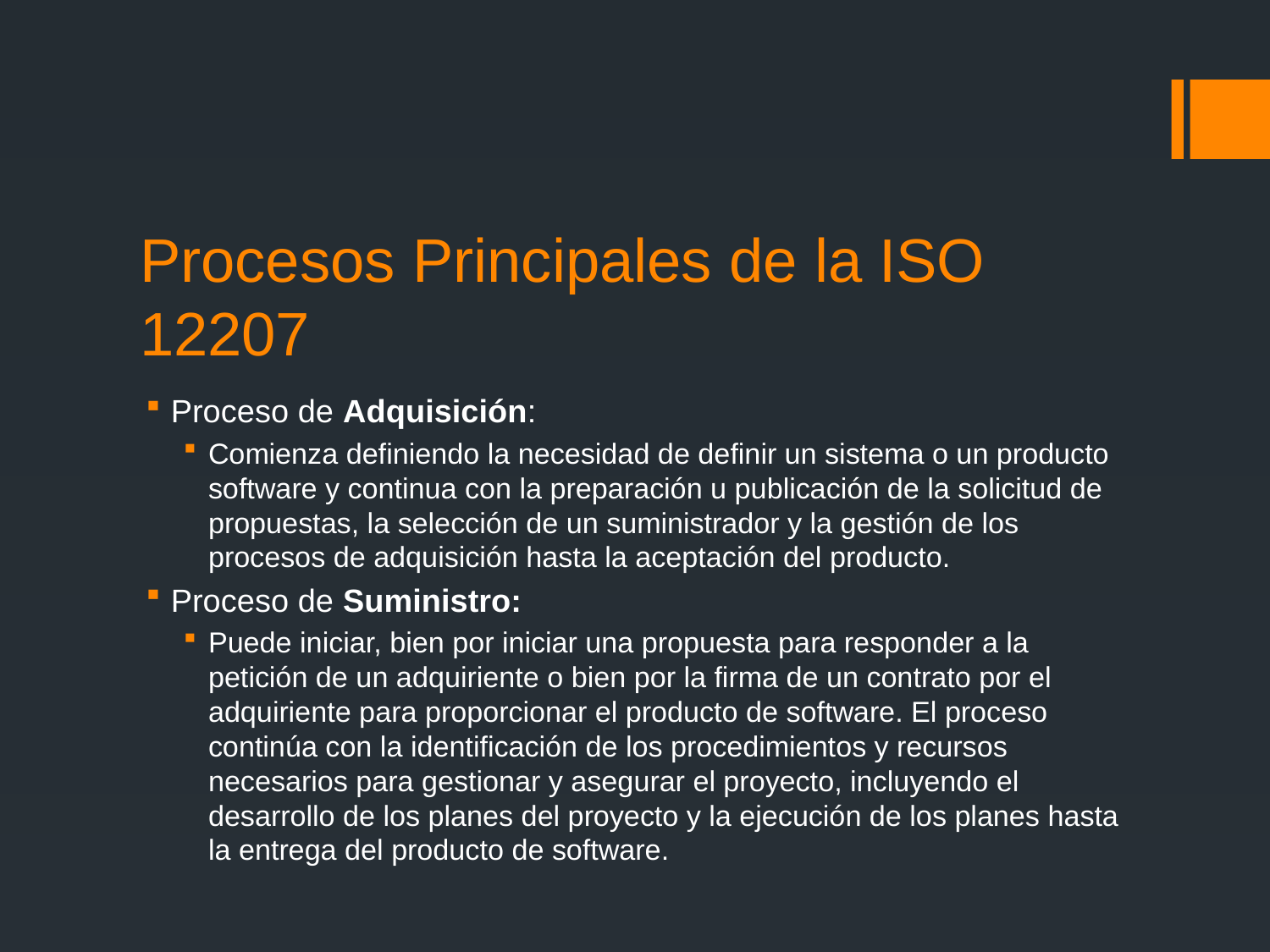

# Procesos Principales de la ISO 12207
Proceso de Adquisición:
Comienza definiendo la necesidad de definir un sistema o un producto software y continua con la preparación u publicación de la solicitud de propuestas, la selección de un suministrador y la gestión de los procesos de adquisición hasta la aceptación del producto.
Proceso de Suministro:
Puede iniciar, bien por iniciar una propuesta para responder a la petición de un adquiriente o bien por la firma de un contrato por el adquiriente para proporcionar el producto de software. El proceso continúa con la identificación de los procedimientos y recursos necesarios para gestionar y asegurar el proyecto, incluyendo el desarrollo de los planes del proyecto y la ejecución de los planes hasta la entrega del producto de software.